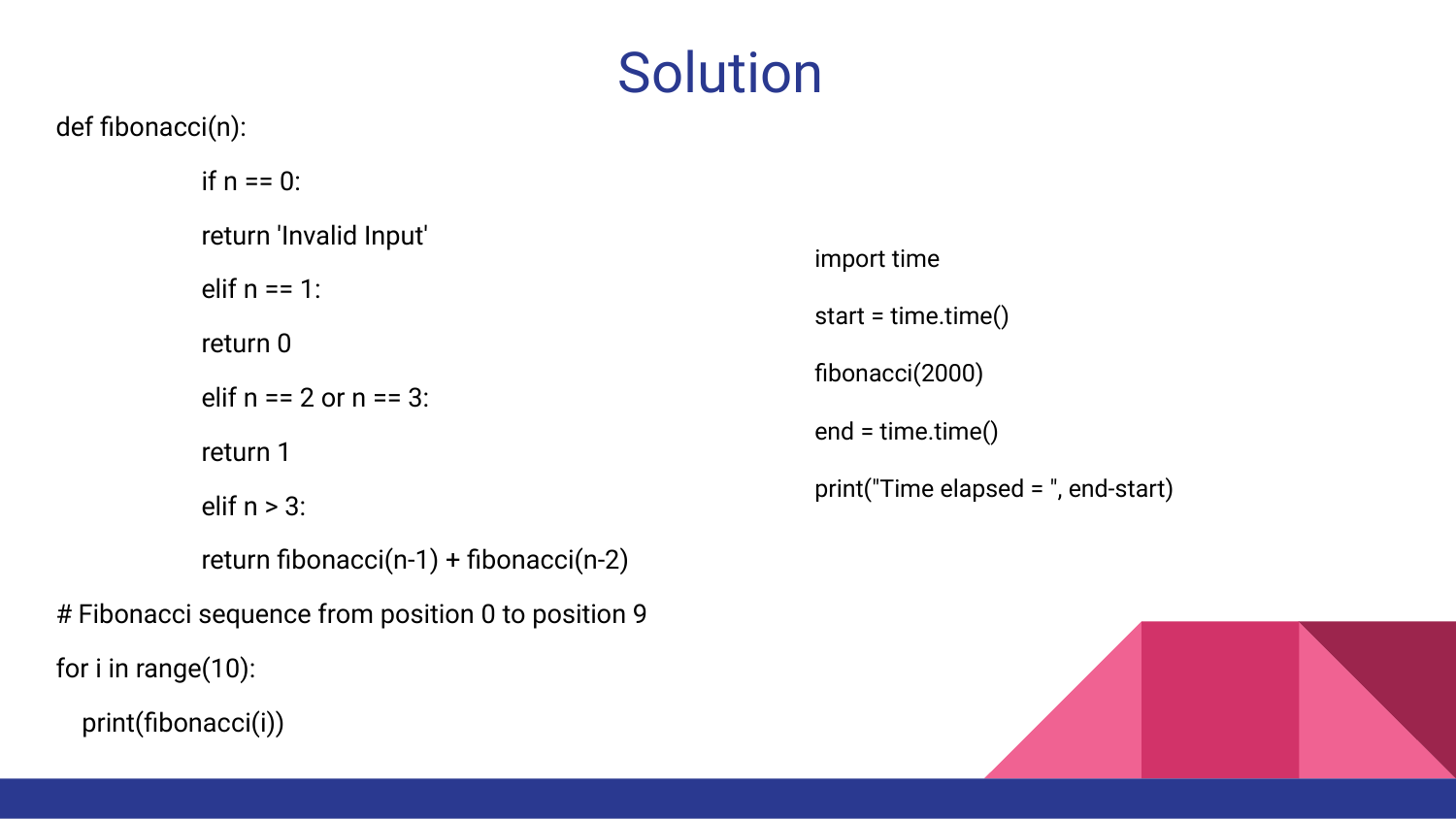

# Solution
def fibonacci(n):
	if n == 0:
    	return 'Invalid Input'
	elif n == 1:
    	return 0
	elif n == 2 or n == 3:
    	return 1
	elif n > 3:
    	return fibonacci(n-1) + fibonacci(n-2)
# Fibonacci sequence from position 0 to position 9
for i in range(10):
    print(fibonacci(i))
import time
start = time.time()
fibonacci(2000)
end = time.time()
print("Time elapsed = ", end-start)